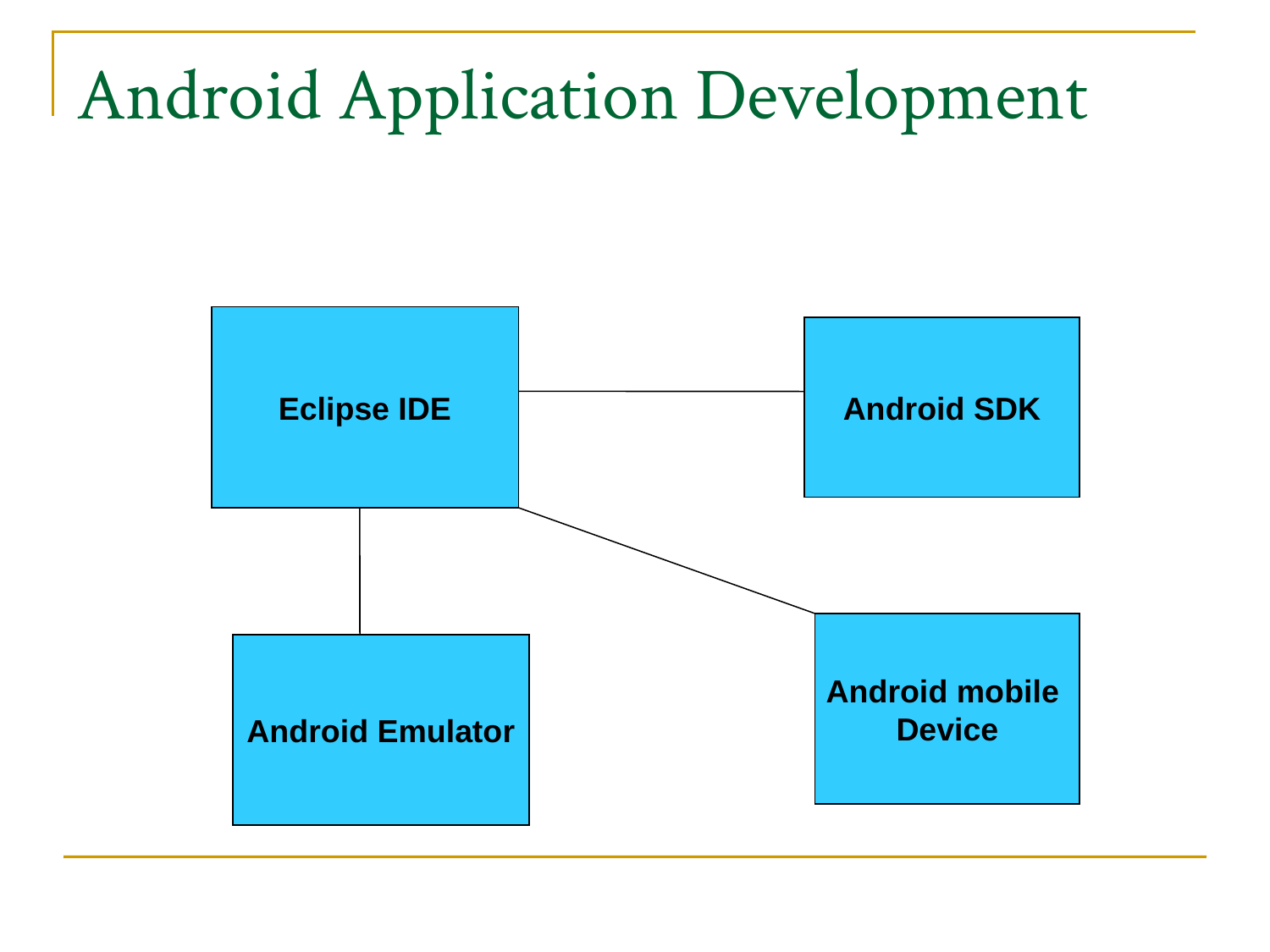

# Android Application Development

Eclipse IDE
Android SDK

Android mobile
Device
Android Emulator